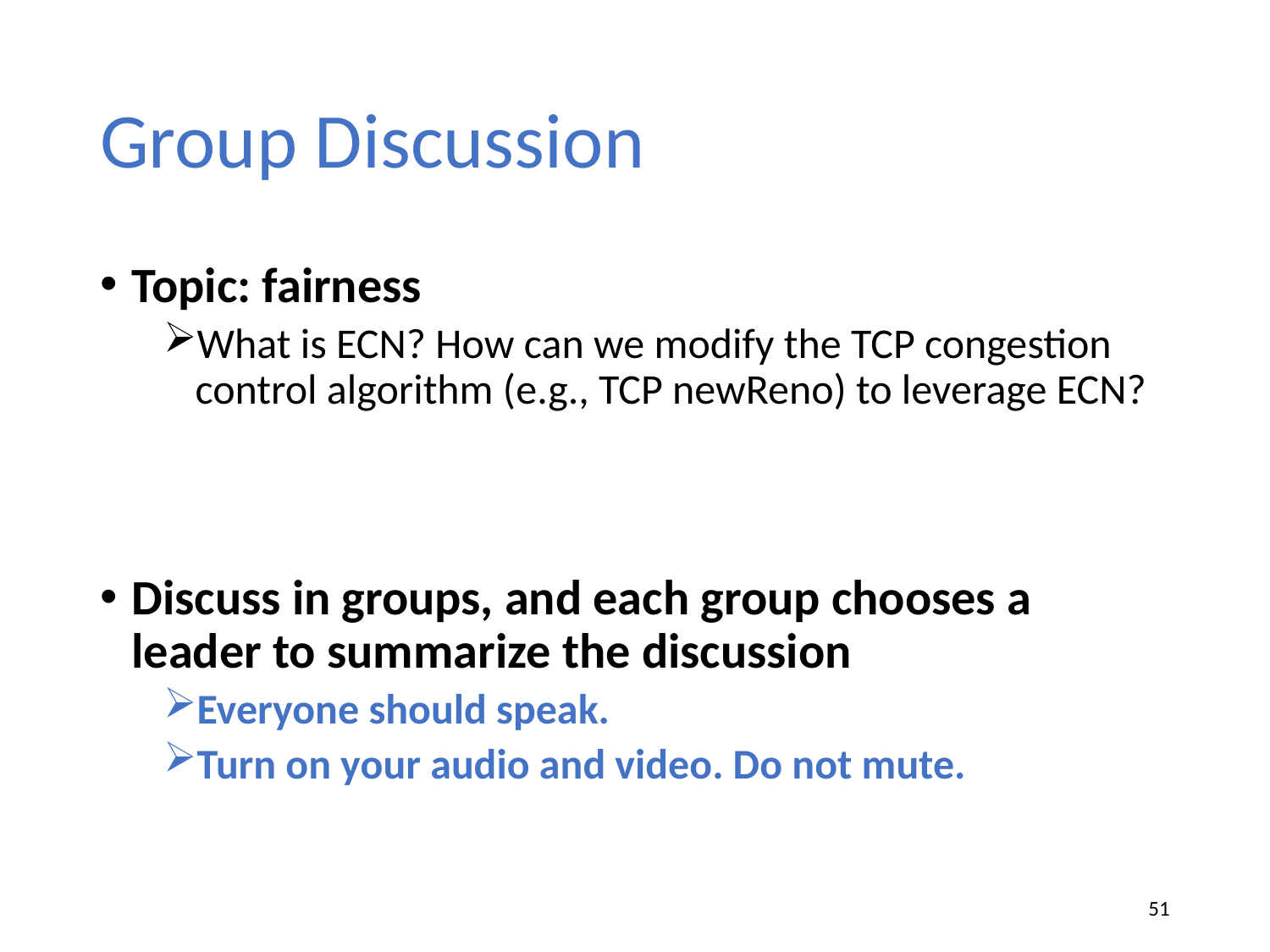

# Group Discussion
Topic: fairness
What is ECN? How can we modify the TCP congestion control algorithm (e.g., TCP newReno) to leverage ECN?

Discuss in groups, and each group chooses a leader to summarize the discussion
Everyone should speak.
Turn on your audio and video. Do not mute.
51